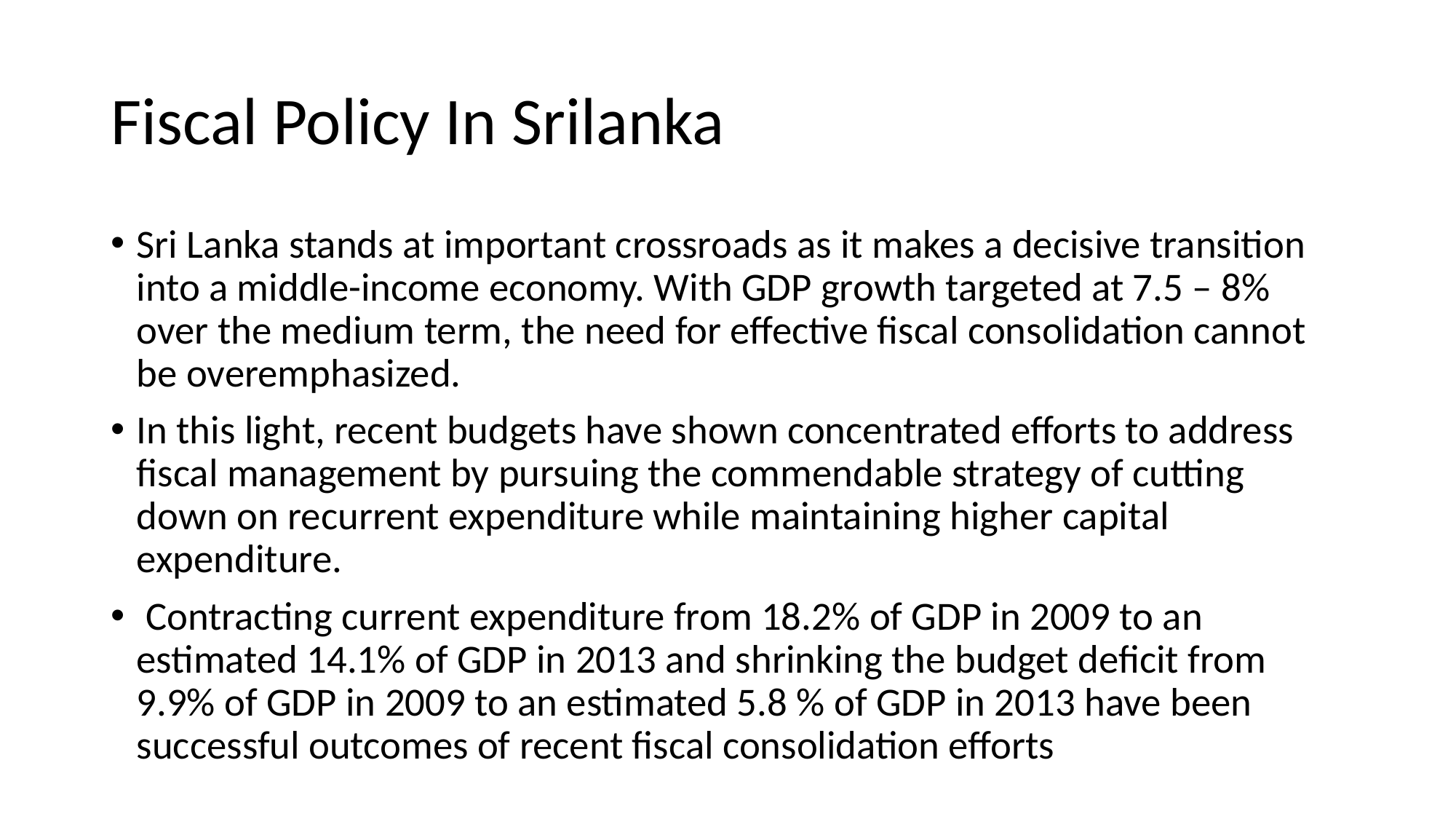

# Fiscal Policy In Srilanka
Sri Lanka stands at important crossroads as it makes a decisive transition into a middle-income economy. With GDP growth targeted at 7.5 – 8% over the medium term, the need for effective fiscal consolidation cannot be overemphasized.
In this light, recent budgets have shown concentrated efforts to address fiscal management by pursuing the commendable strategy of cutting down on recurrent expenditure while maintaining higher capital expenditure.
 Contracting current expenditure from 18.2% of GDP in 2009 to an estimated 14.1% of GDP in 2013 and shrinking the budget deficit from 9.9% of GDP in 2009 to an estimated 5.8 % of GDP in 2013 have been successful outcomes of recent fiscal consolidation efforts